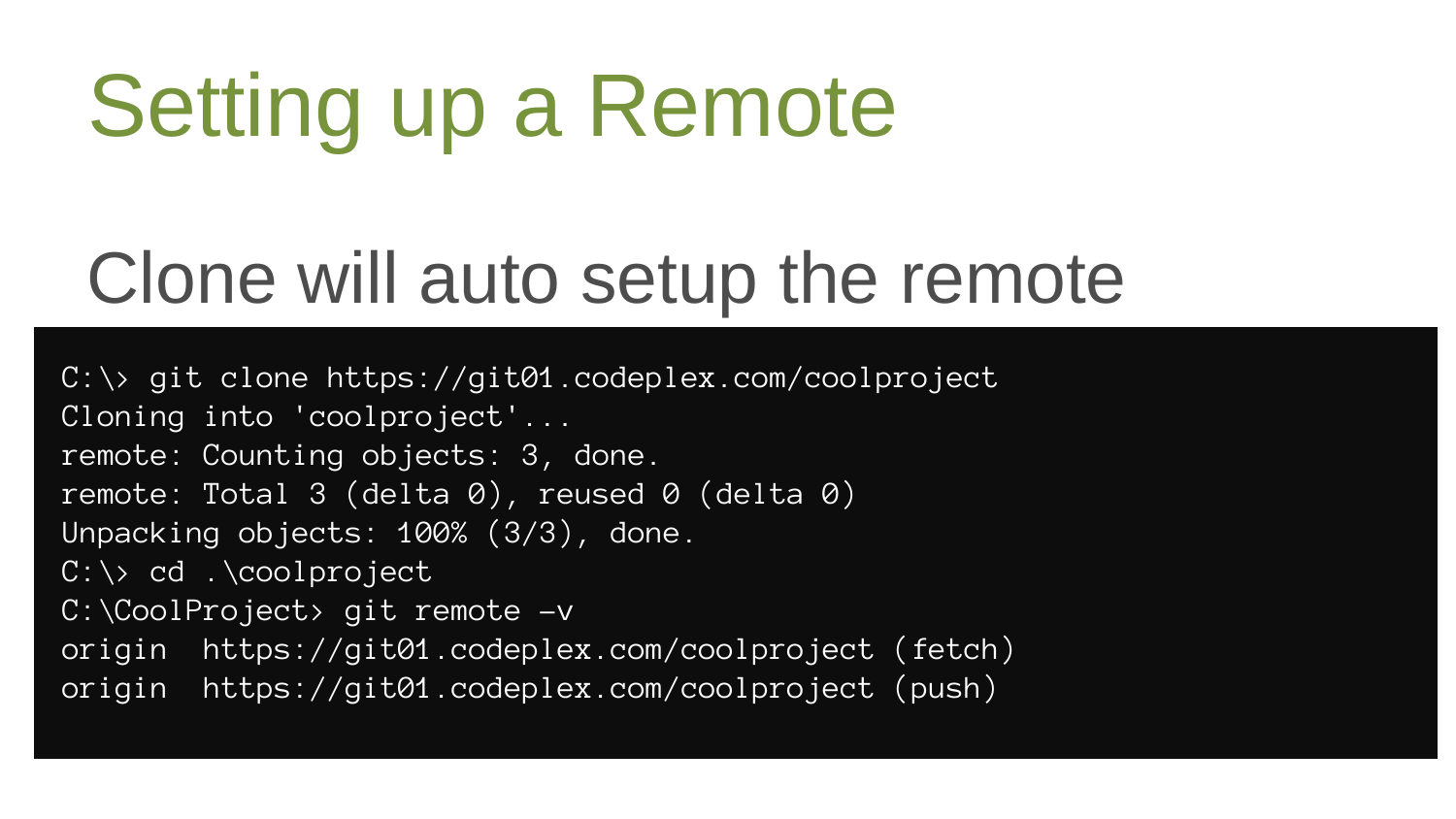

# Setting up a Remote
Clone will auto setup the remote

C:\> git clone https://git01.codeplex.com/coolproject
Cloning into 'coolproject'...
remote: Counting objects: 3, done.
remote: Total 3 (delta 0), reused 0 (delta 0)
Unpacking objects: 100% (3/3), done.
C:\> cd .\coolproject
C:\CoolProject> git remote -v
origin  https://git01.codeplex.com/coolproject (fetch)
origin  https://git01.codeplex.com/coolproject (push)